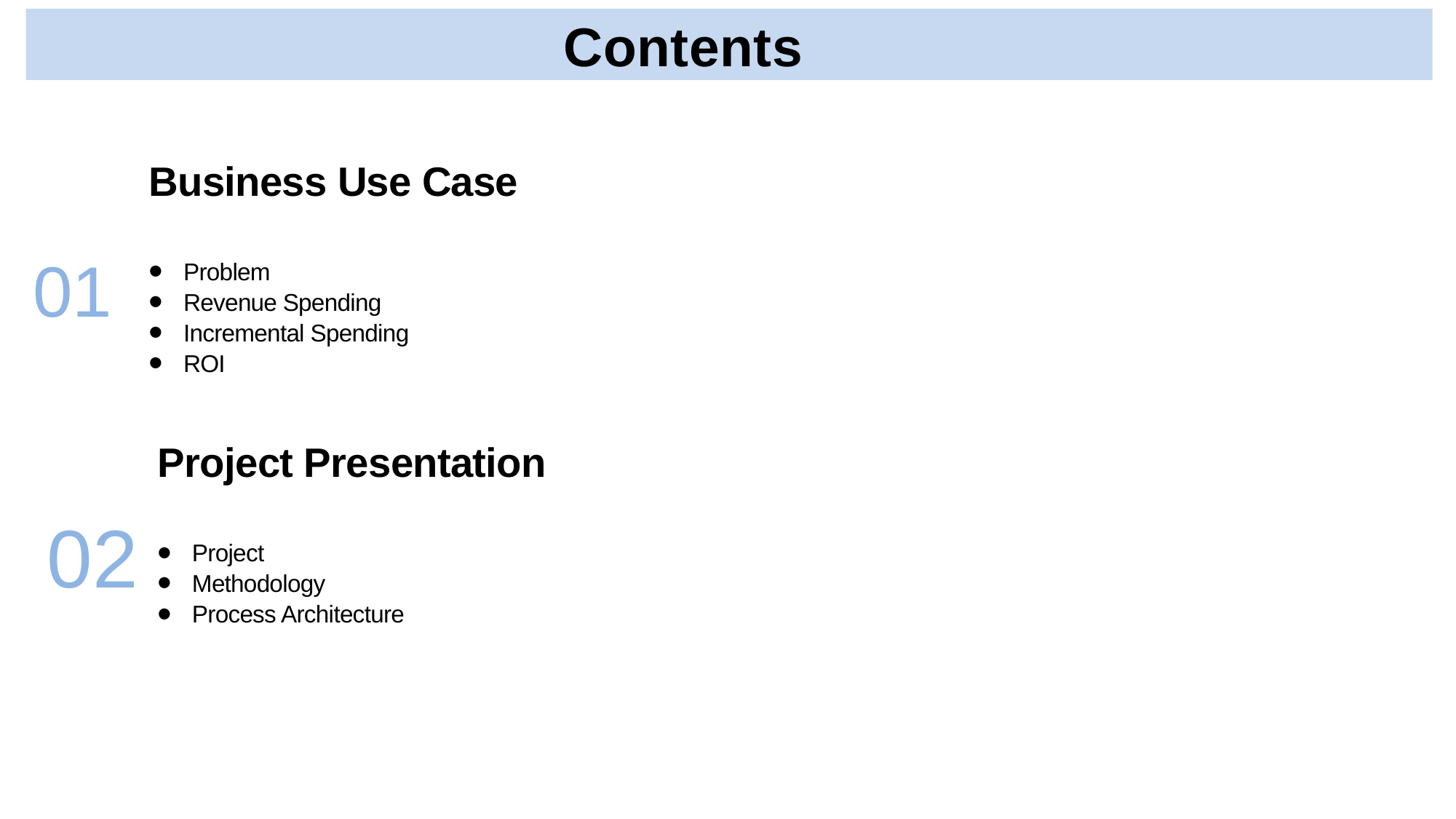

Contents
Business Use Case

Problem
Revenue Spending
Incremental Spending
ROI

# 01
Project Presentation

Project
Methodology
Process Architecture

02